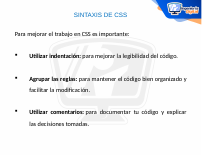

SINTAXIS DE CSS
Para mejorar el trabajo en CSS es importante:

Utilizar indentación: para mejorar la legibilidad del código.

Agrupar las reglas: para mantener el código bien organizado y facilitar la modificación.

Utilizar comentarios: para documentar tu código y explicar las decisiones tomadas.